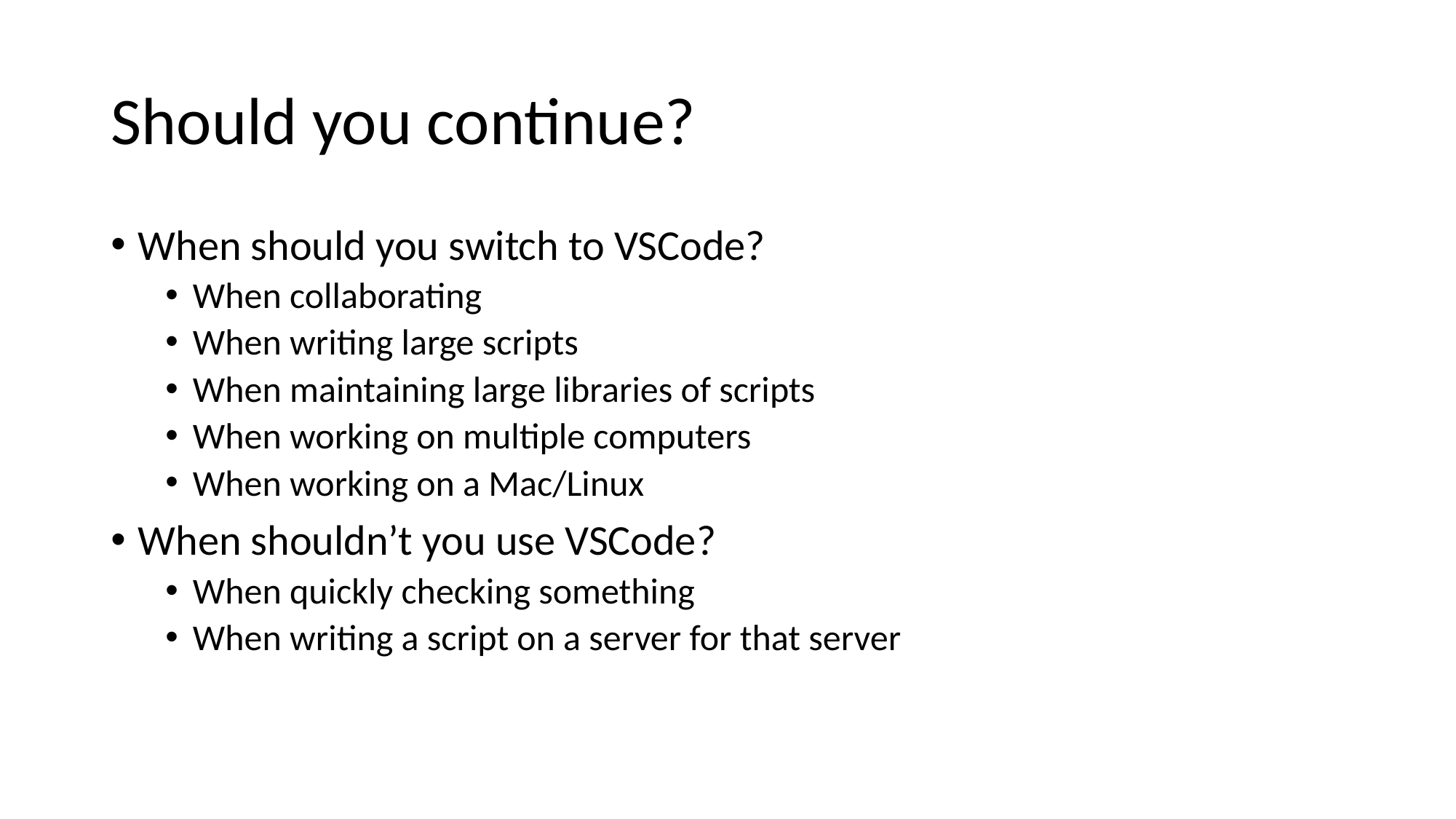

# Should you continue?
When should you switch to VSCode?
When collaborating
When writing large scripts
When maintaining large libraries of scripts
When working on multiple computers
When working on a Mac/Linux
When shouldn’t you use VSCode?
When quickly checking something
When writing a script on a server for that server